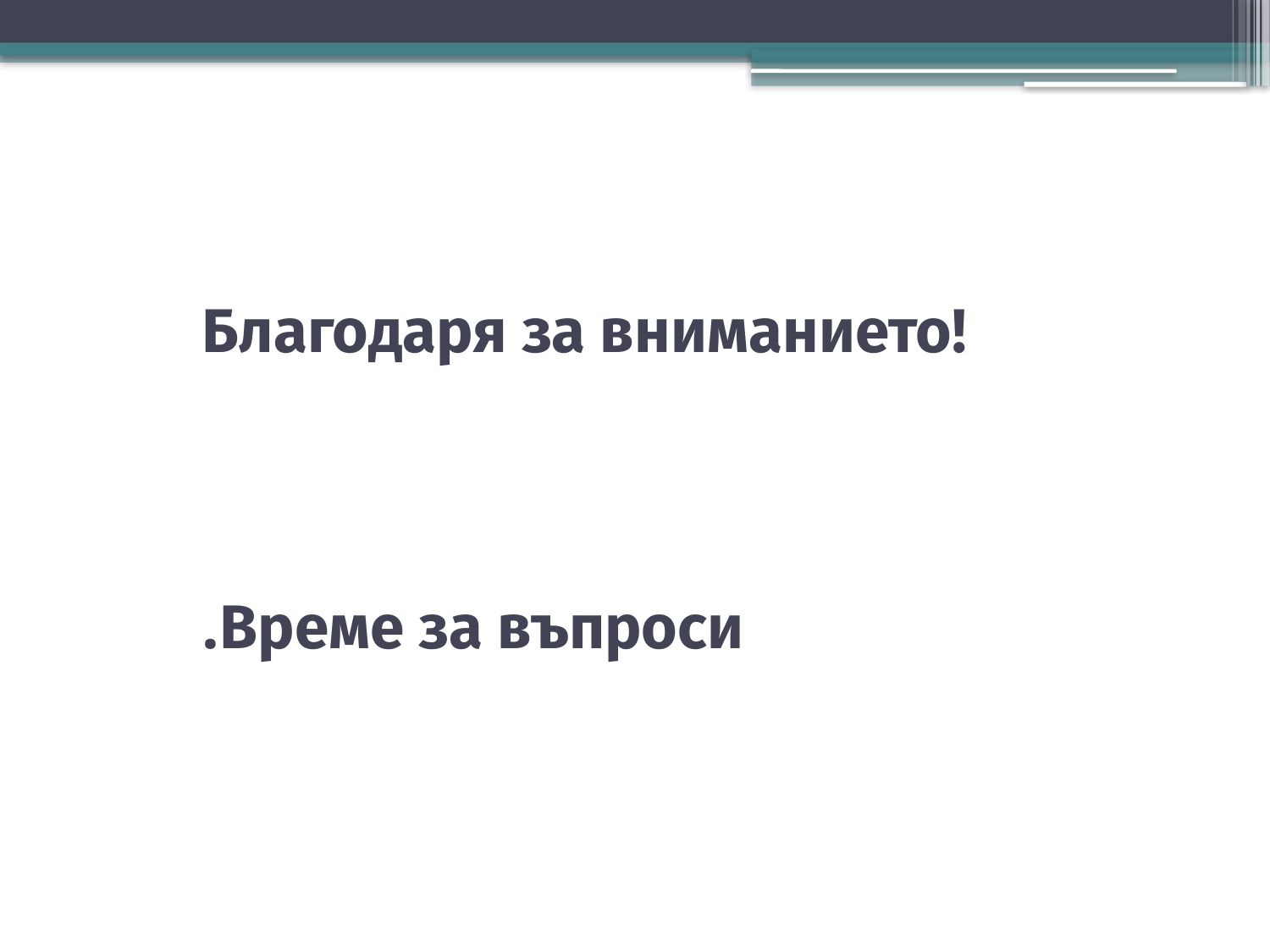

# Благодаря за вниманието! Време за въпроси.